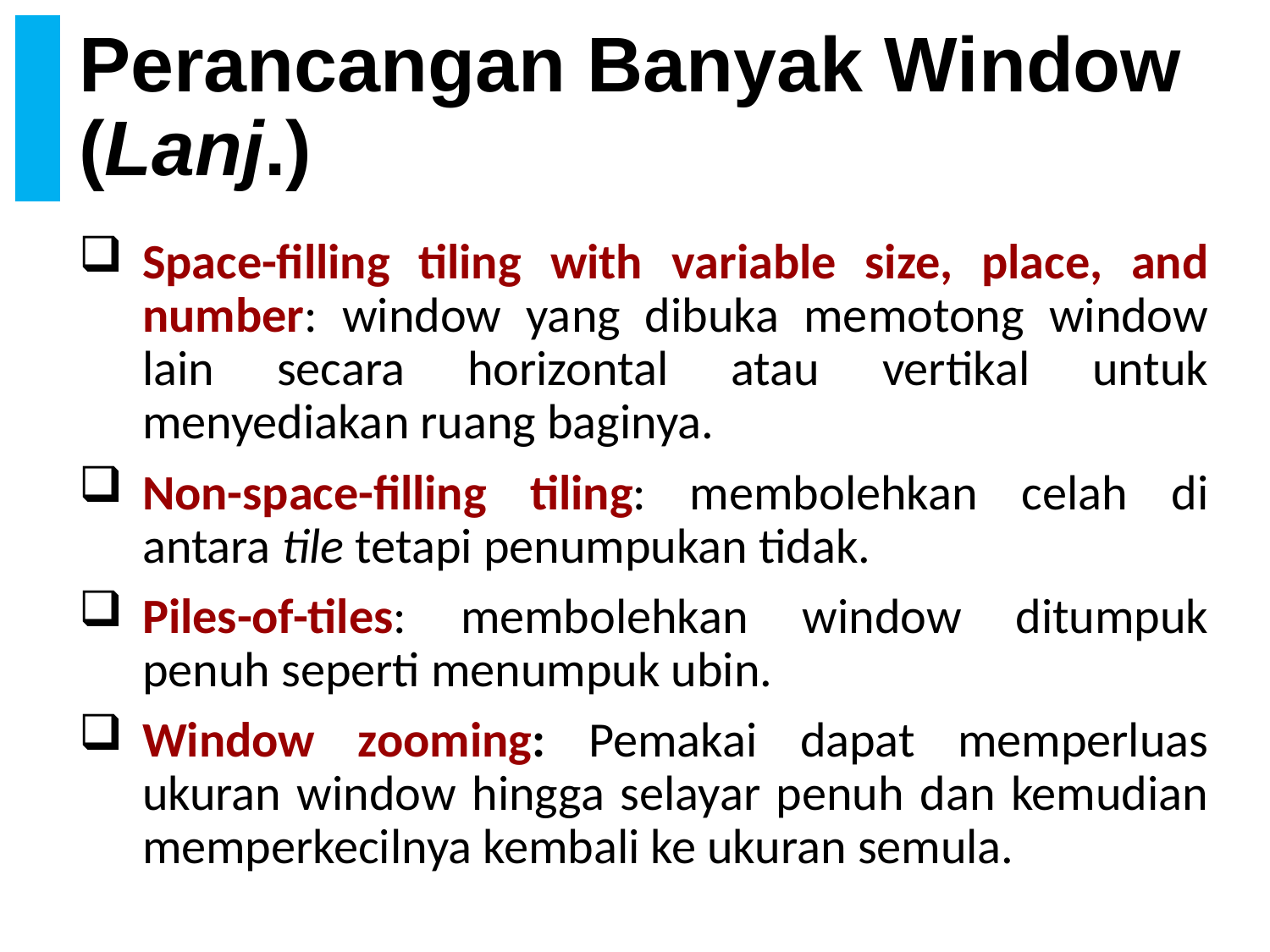

# Perancangan Banyak Window (Lanj.)
Space-filling tiling with variable size, place, and number: window yang dibuka memotong window lain secara horizontal atau vertikal untuk menyediakan ruang baginya.
Non-space-filling tiling: membolehkan celah di antara tile tetapi penumpukan tidak.
Piles-of-tiles: membolehkan window ditumpuk penuh seperti menumpuk ubin.
Window zooming: Pemakai dapat memperluas ukuran window hingga selayar penuh dan kemudian memperkecilnya kembali ke ukuran semula.